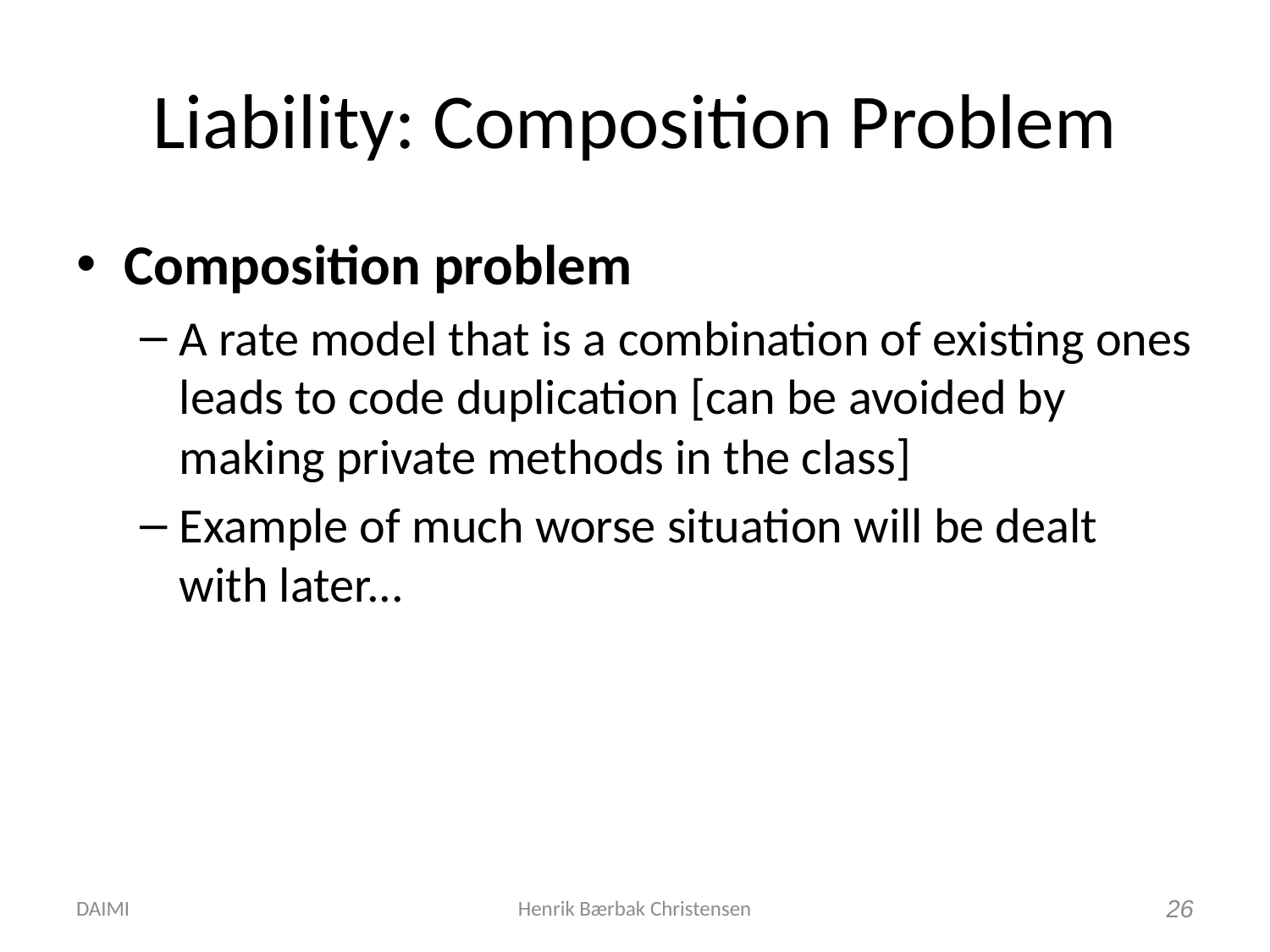

# Liability: Composition Problem
Composition problem
A rate model that is a combination of existing ones leads to code duplication [can be avoided by making private methods in the class]
Example of much worse situation will be dealt with later...
DAIMI
Henrik Bærbak Christensen
26